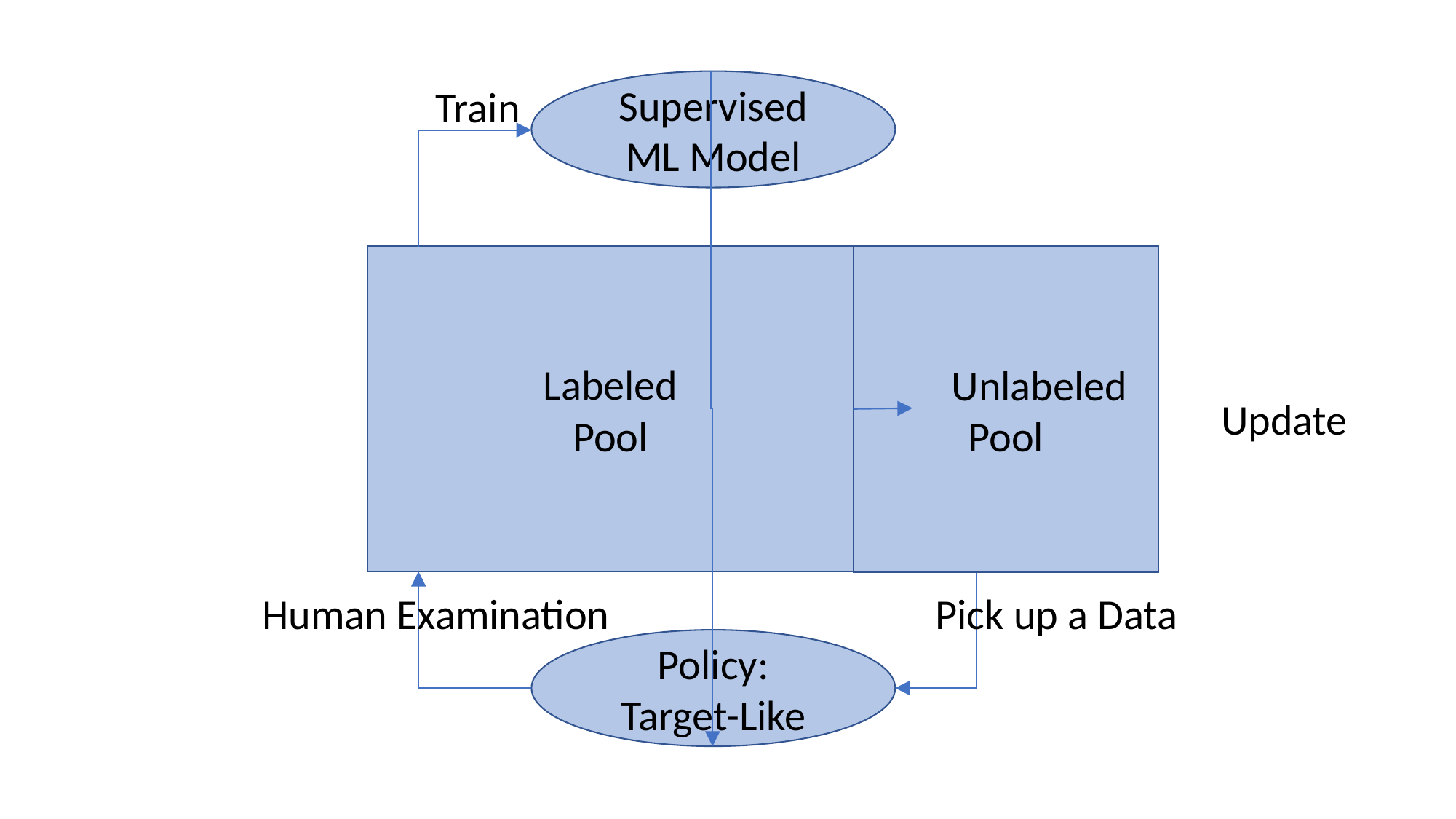

Supervised
ML Model
Train
Labeled
Pool
       Unlabeled Pool
Update
Human Examination
Pick up a Data
Policy:
Target-Like